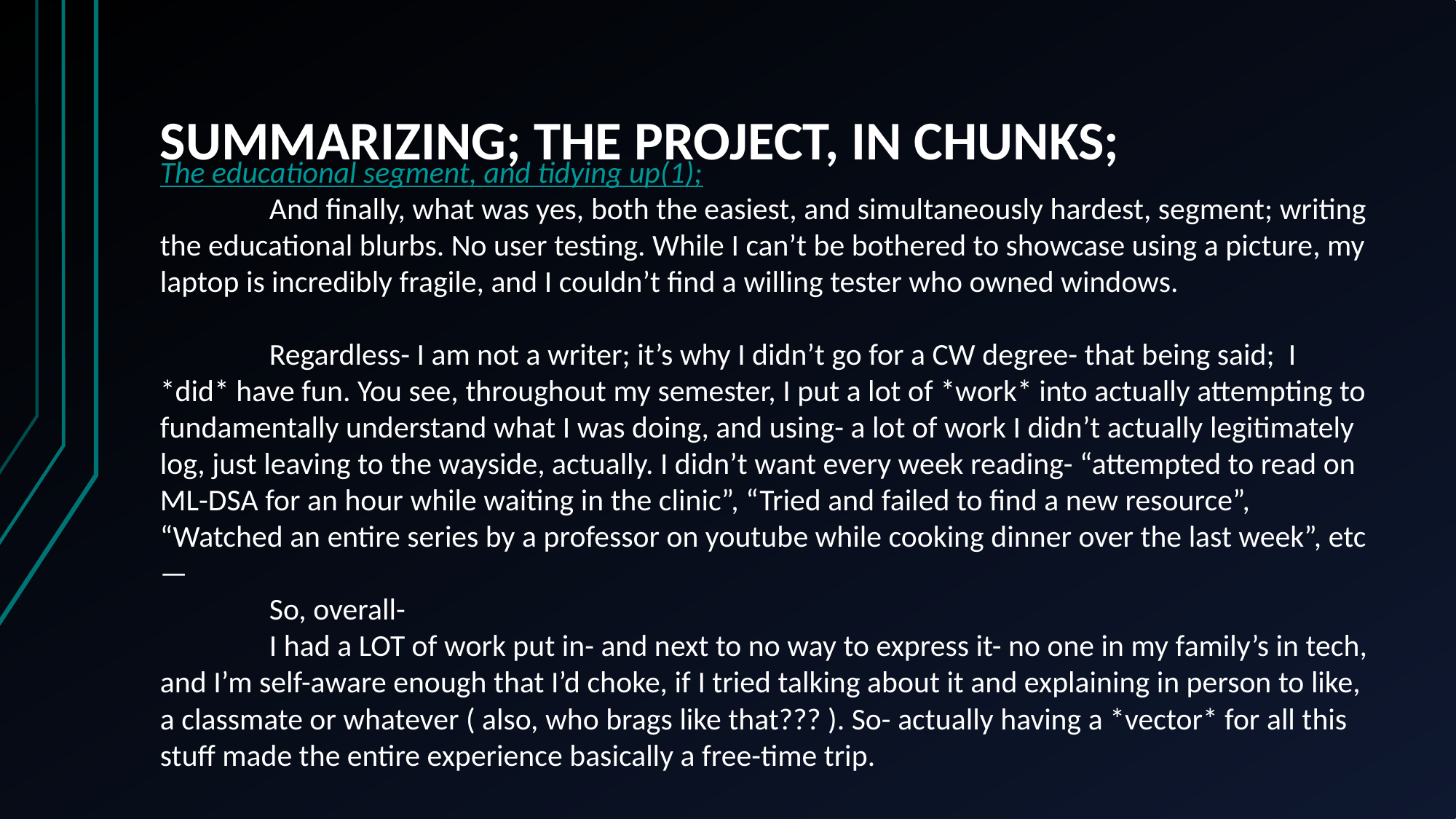

# SUMMARIZING; THE PROJECT, IN CHUNKS;
The educational segment, and tidying up(1);
	And finally, what was yes, both the easiest, and simultaneously hardest, segment; writing the educational blurbs. No user testing. While I can’t be bothered to showcase using a picture, my laptop is incredibly fragile, and I couldn’t find a willing tester who owned windows.

	Regardless- I am not a writer; it’s why I didn’t go for a CW degree- that being said;  I *did* have fun. You see, throughout my semester, I put a lot of *work* into actually attempting to fundamentally understand what I was doing, and using- a lot of work I didn’t actually legitimately log, just leaving to the wayside, actually. I didn’t want every week reading- “attempted to read on ML-DSA for an hour while waiting in the clinic”, “Tried and failed to find a new resource”, “Watched an entire series by a professor on youtube while cooking dinner over the last week”, etc—
	So, overall-
	I had a LOT of work put in- and next to no way to express it- no one in my family’s in tech, and I’m self-aware enough that I’d choke, if I tried talking about it and explaining in person to like, a classmate or whatever ( also, who brags like that??? ). So- actually having a *vector* for all this stuff made the entire experience basically a free-time trip.